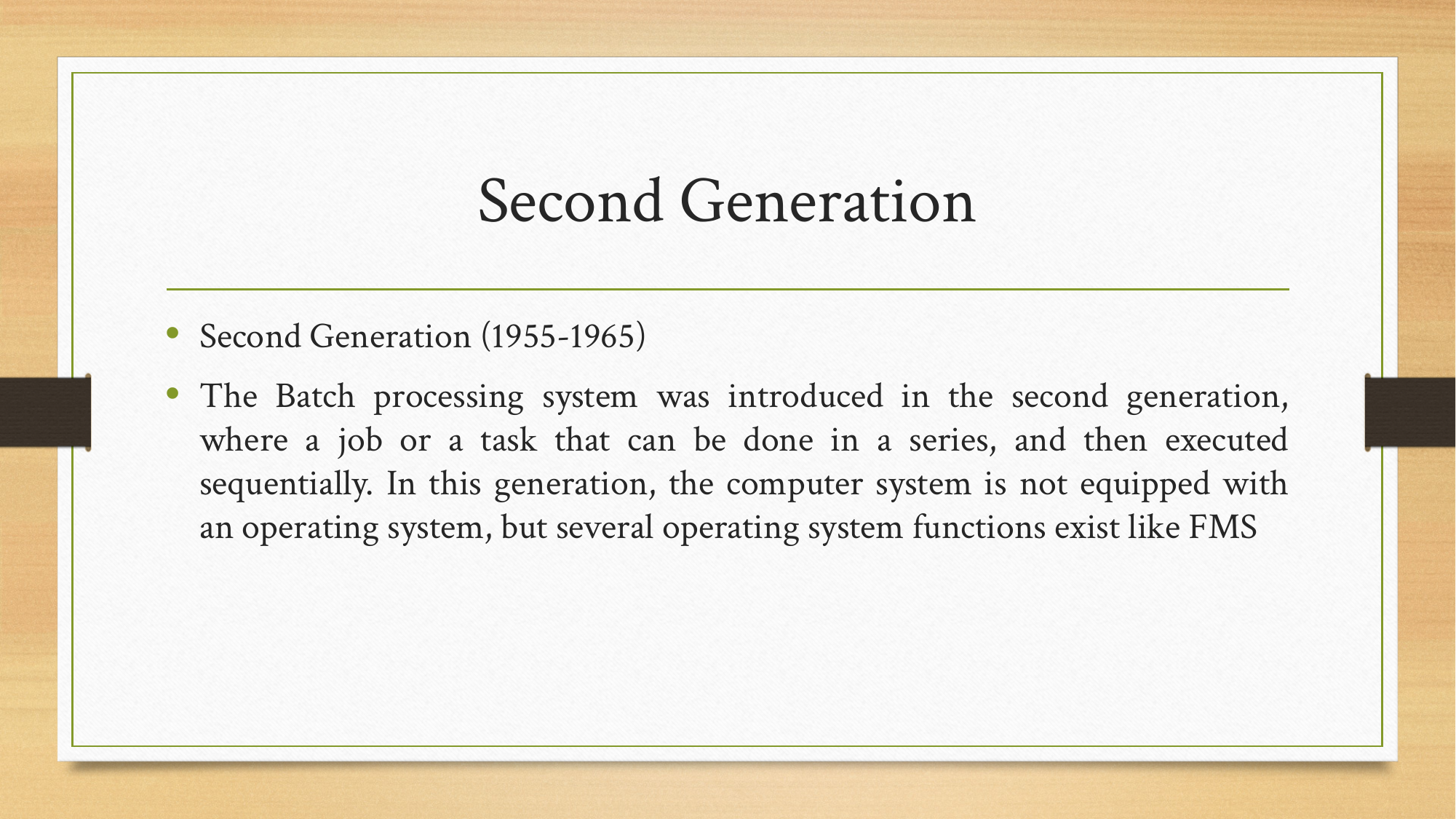

# Second Generation
Second Generation (1955-1965)
The Batch processing system was introduced in the second generation, where a job or a task that can be done in a series, and then executed sequentially. In this generation, the computer system is not equipped with an operating system, but several operating system functions exist like FMS